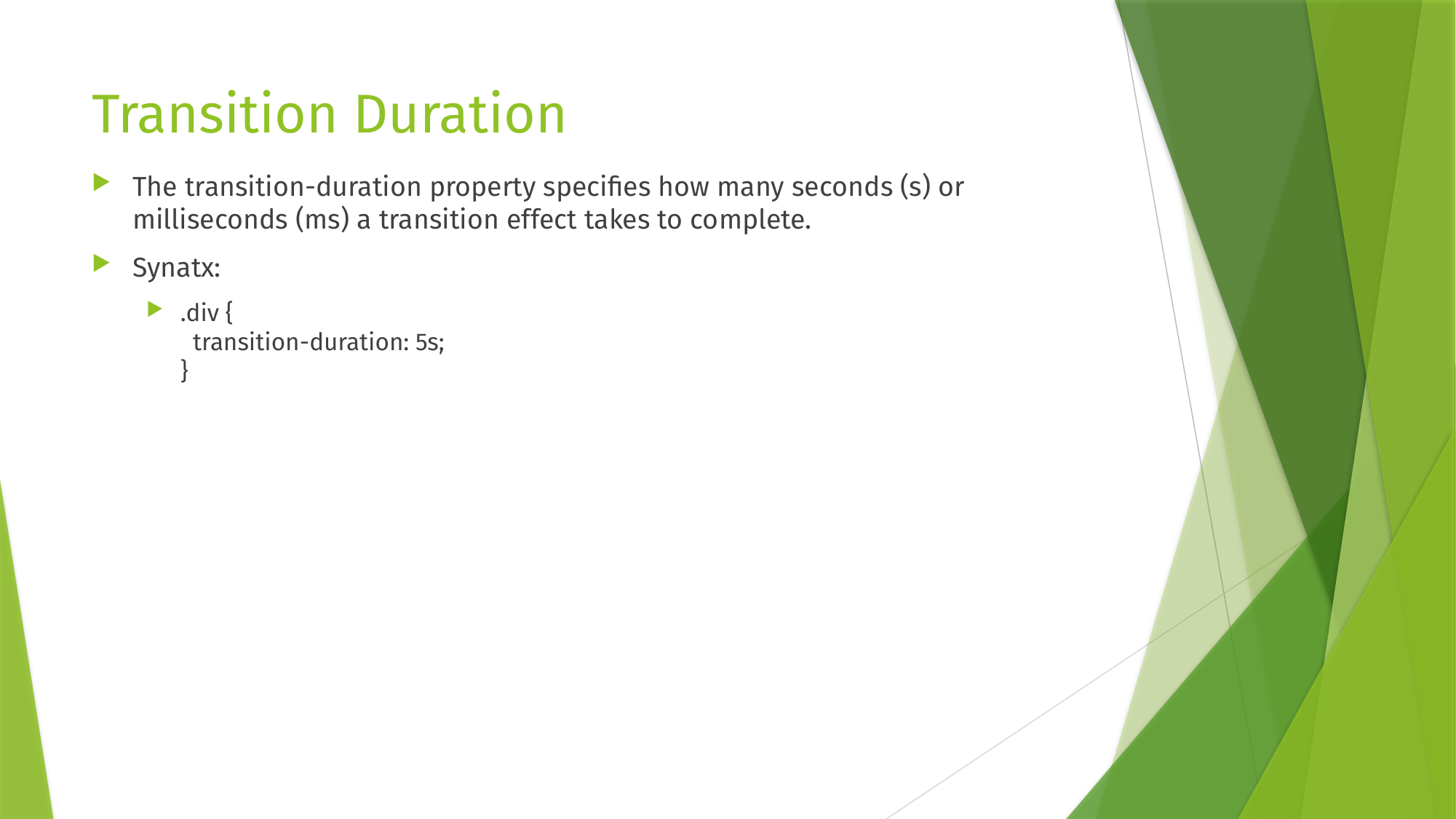

# Transition Duration
The transition-duration property specifies how many seconds (s) or milliseconds (ms) a transition effect takes to complete.
Synatx:
.div {
  transition-duration: 5s;
}